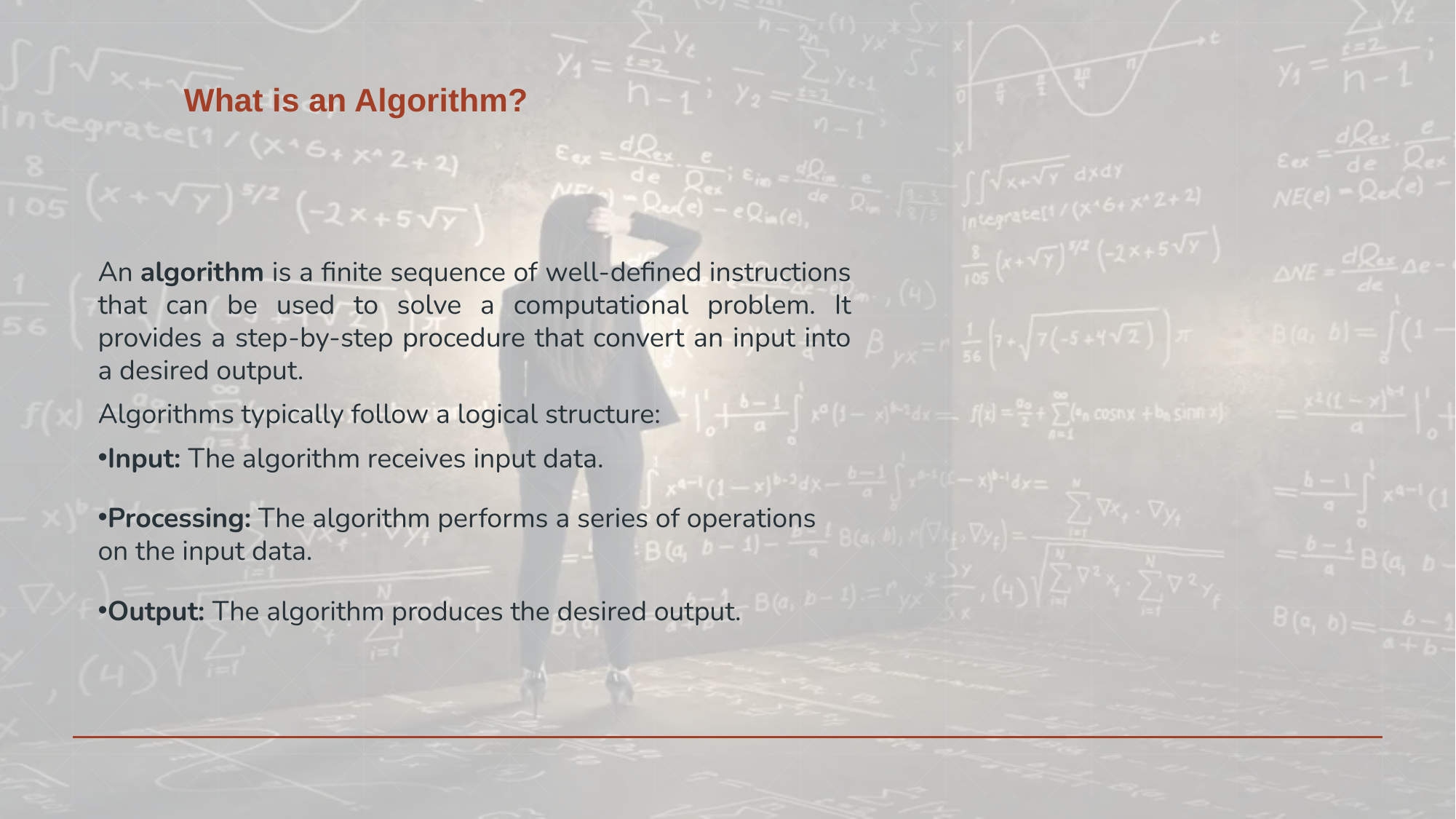

# What is an Algorithm?
An algorithm is a finite sequence of well-defined instructions that can be used to solve a computational problem. It provides a step-by-step procedure that convert an input into a desired output.
Algorithms typically follow a logical structure:
Input: The algorithm receives input data.
Processing: The algorithm performs a series of operations on the input data.
Output: The algorithm produces the desired output.